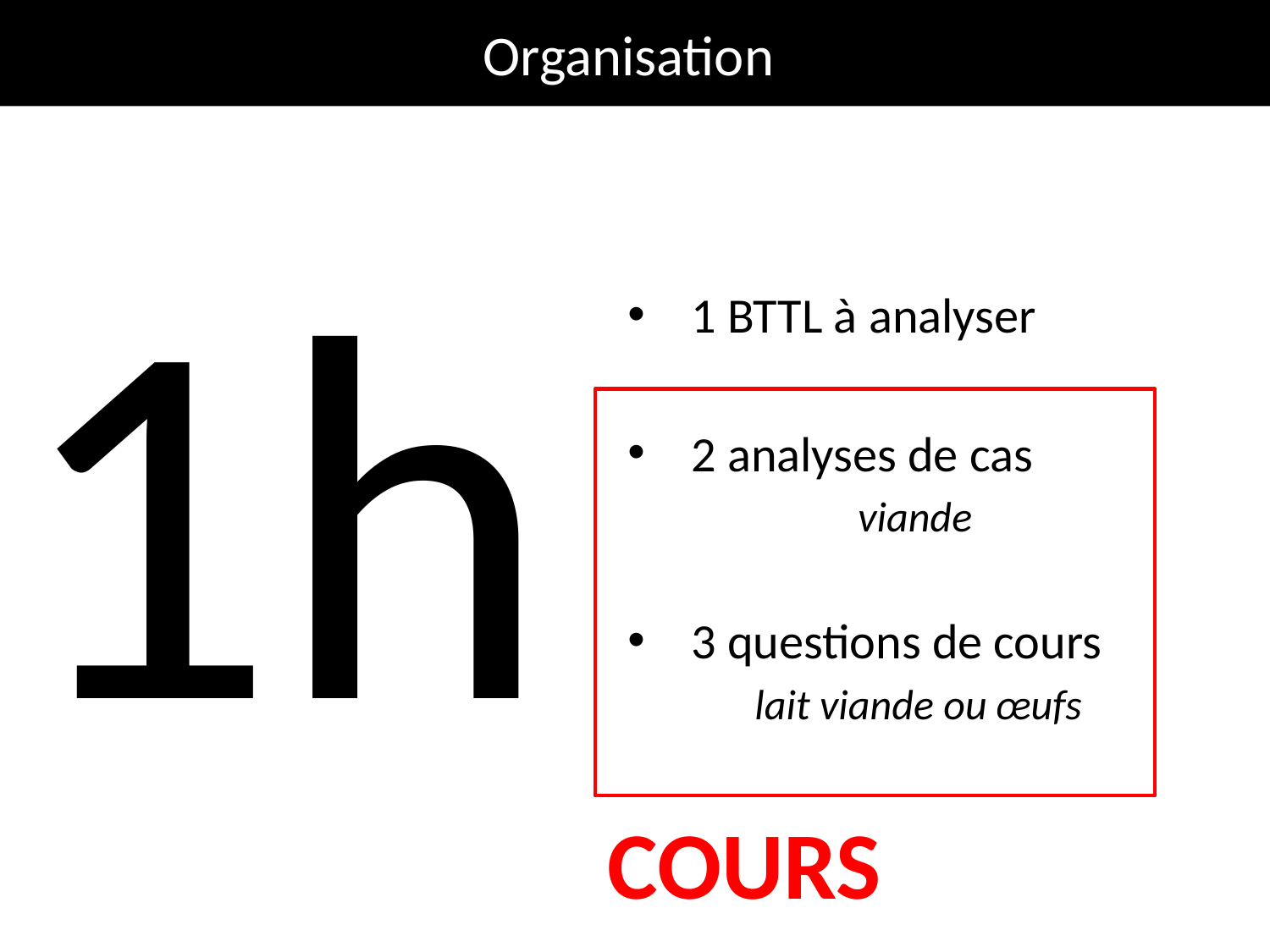

# Organisation
1h
1 BTTL à analyser

2 analyses de cas
	viande

3 questions de cours
	lait viande ou œufs

COURS